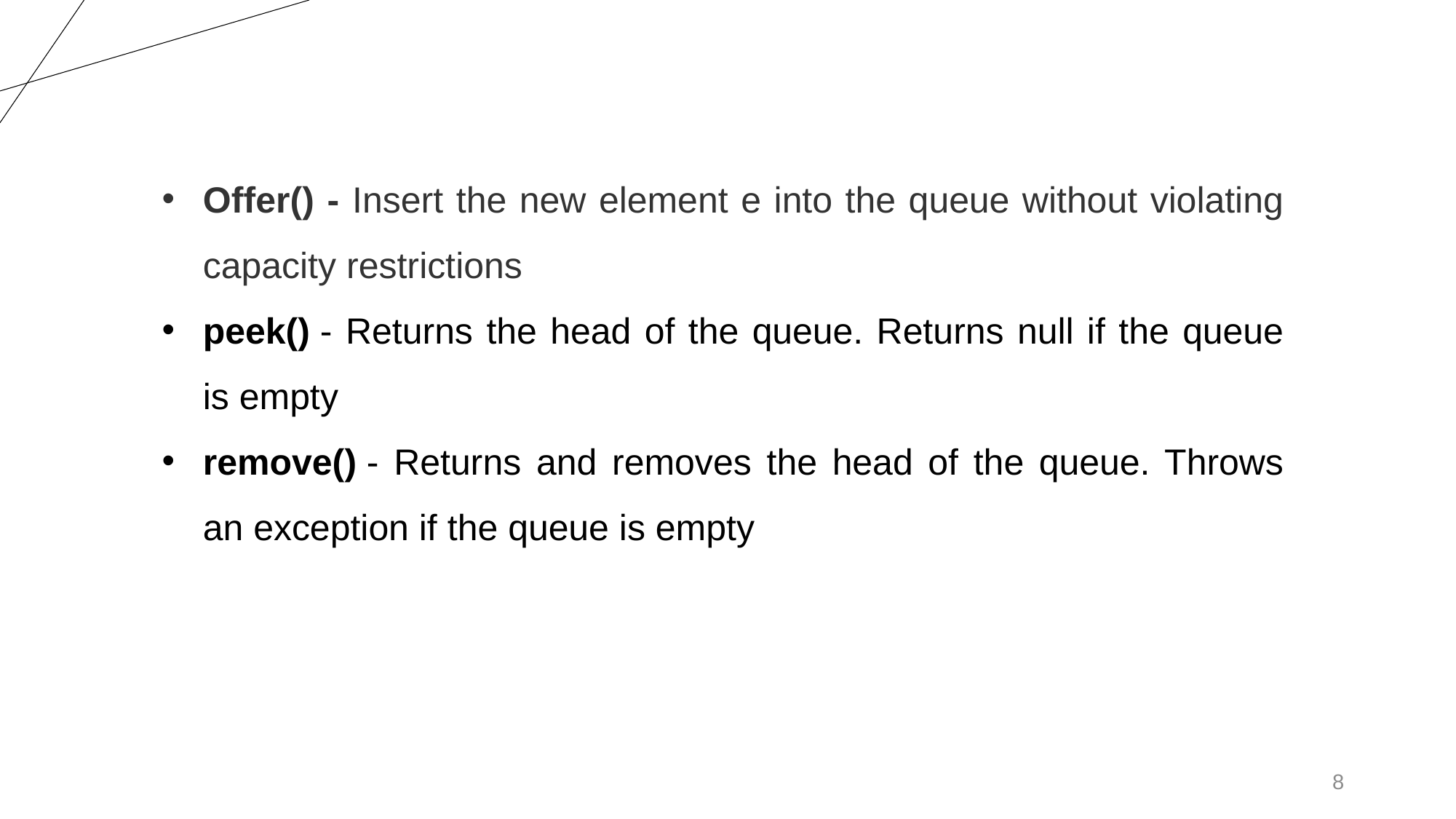

Offer() - Insert the new element e into the queue without violating capacity restrictions
peek() - Returns the head of the queue. Returns null if the queue is empty
remove() - Returns and removes the head of the queue. Throws an exception if the queue is empty

8